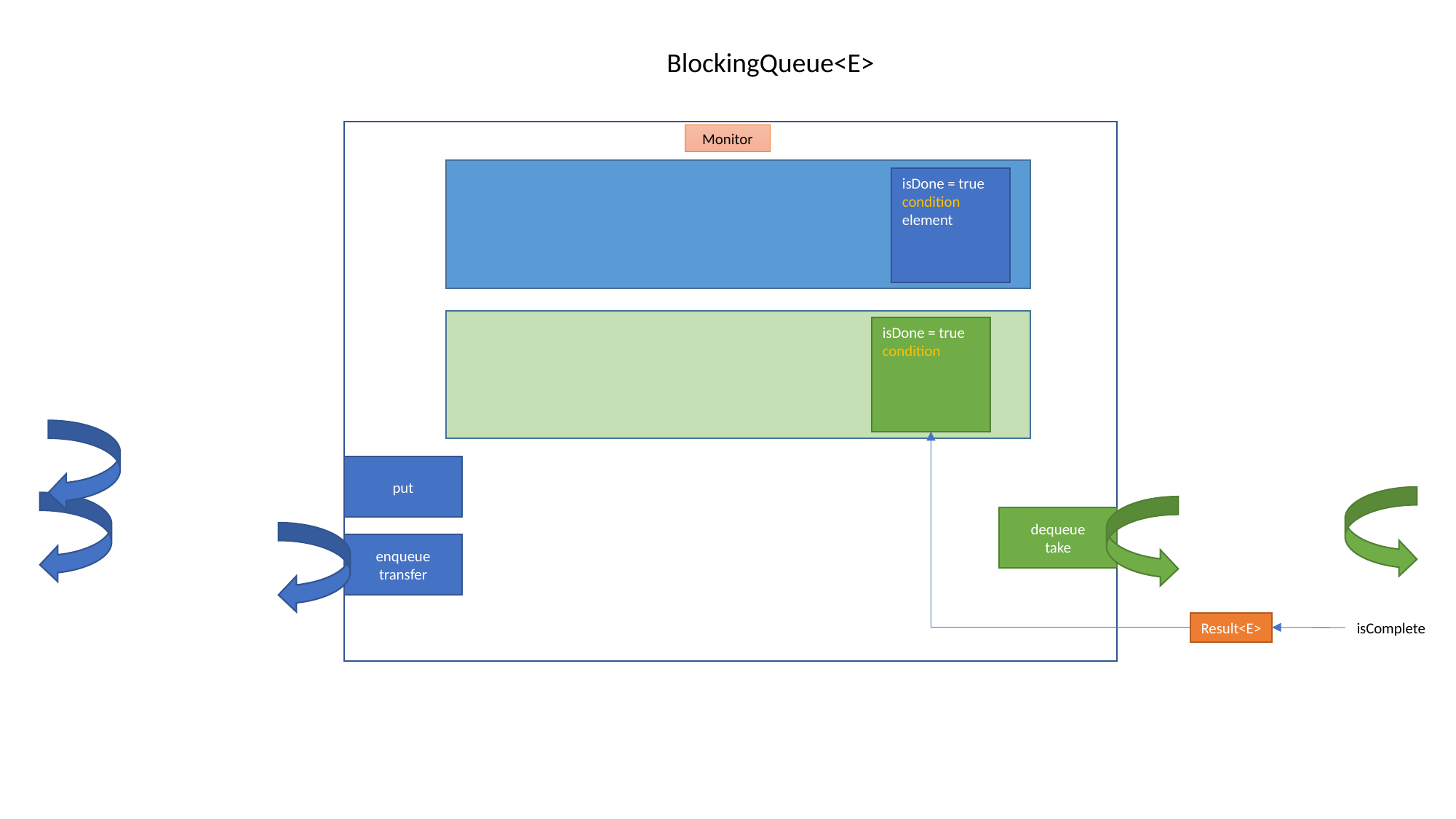

BlockingQueue<E>

Monitor

isDone = true
condition
element

isDone = true
condition

put

dequeue
take

enqueue
transfer
isComplete
Result<E>